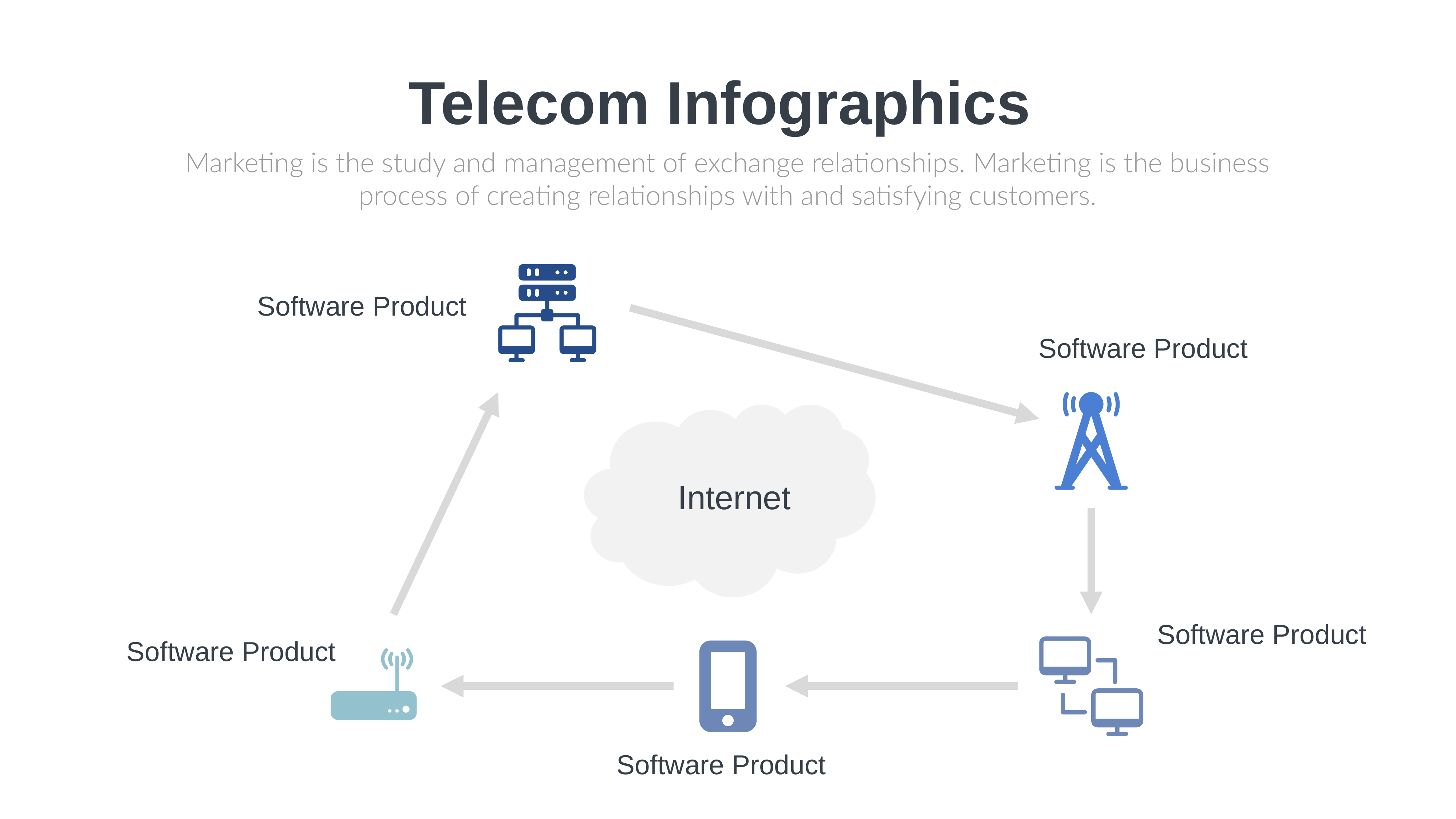

Telecom Infographics
Marketing is the study and management of exchange relationships. Marketing is the business process of creating relationships with and satisfying customers.

Software Product
Software Product

Internet
Software Product
Software Product

Software Product